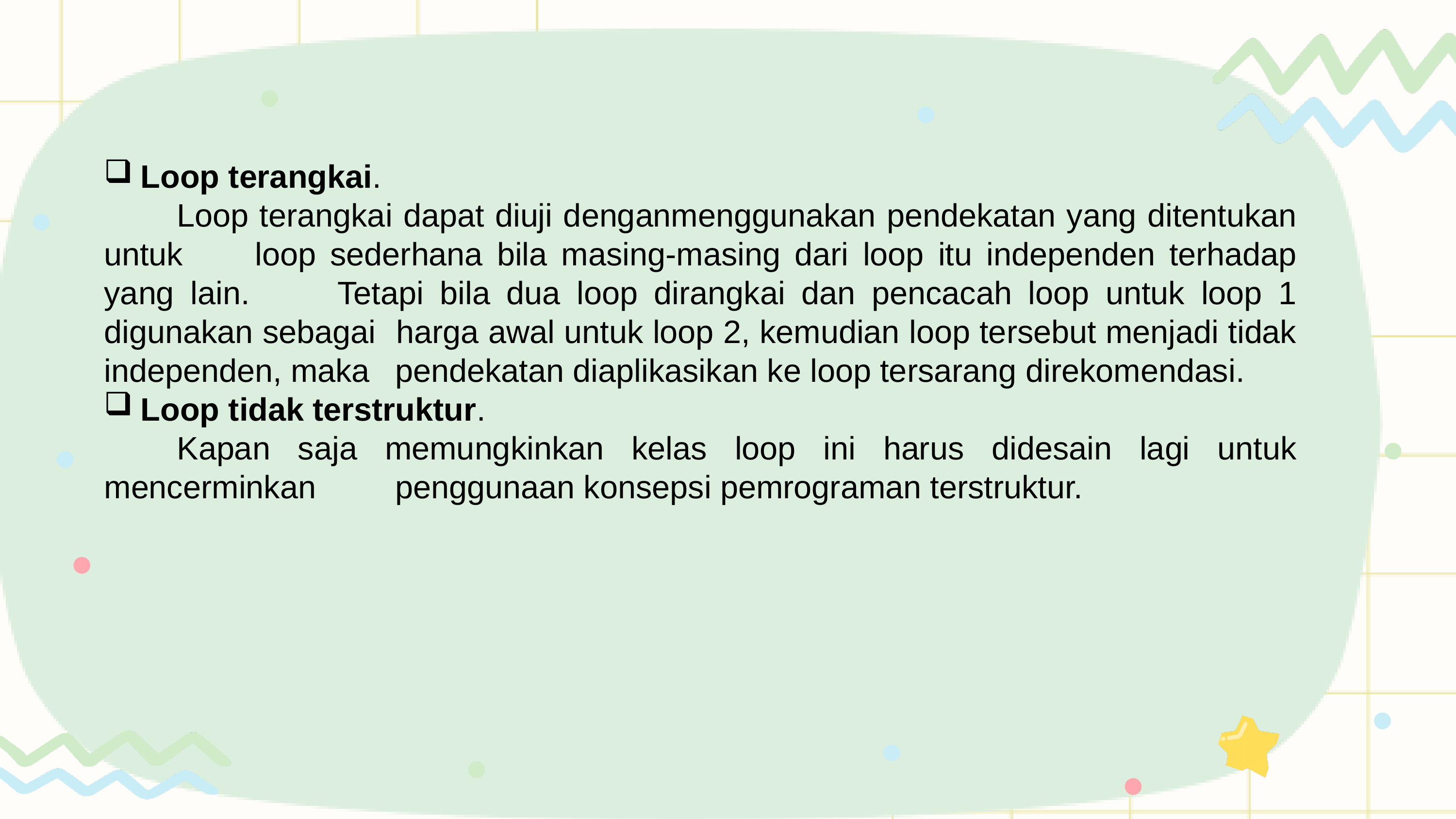

Loop terangkai.
	Loop terangkai dapat diuji denganmenggunakan pendekatan yang ditentukan untuk 	loop sederhana bila masing-masing dari loop itu independen terhadap yang lain. 	Tetapi bila dua loop dirangkai dan pencacah loop untuk loop 1 digunakan sebagai 	harga awal untuk loop 2, kemudian loop tersebut menjadi tidak independen, maka 	pendekatan diaplikasikan ke loop tersarang direkomendasi.
Loop tidak terstruktur.
	Kapan saja memungkinkan kelas loop ini harus didesain lagi untuk mencerminkan 	penggunaan konsepsi pemrograman terstruktur.